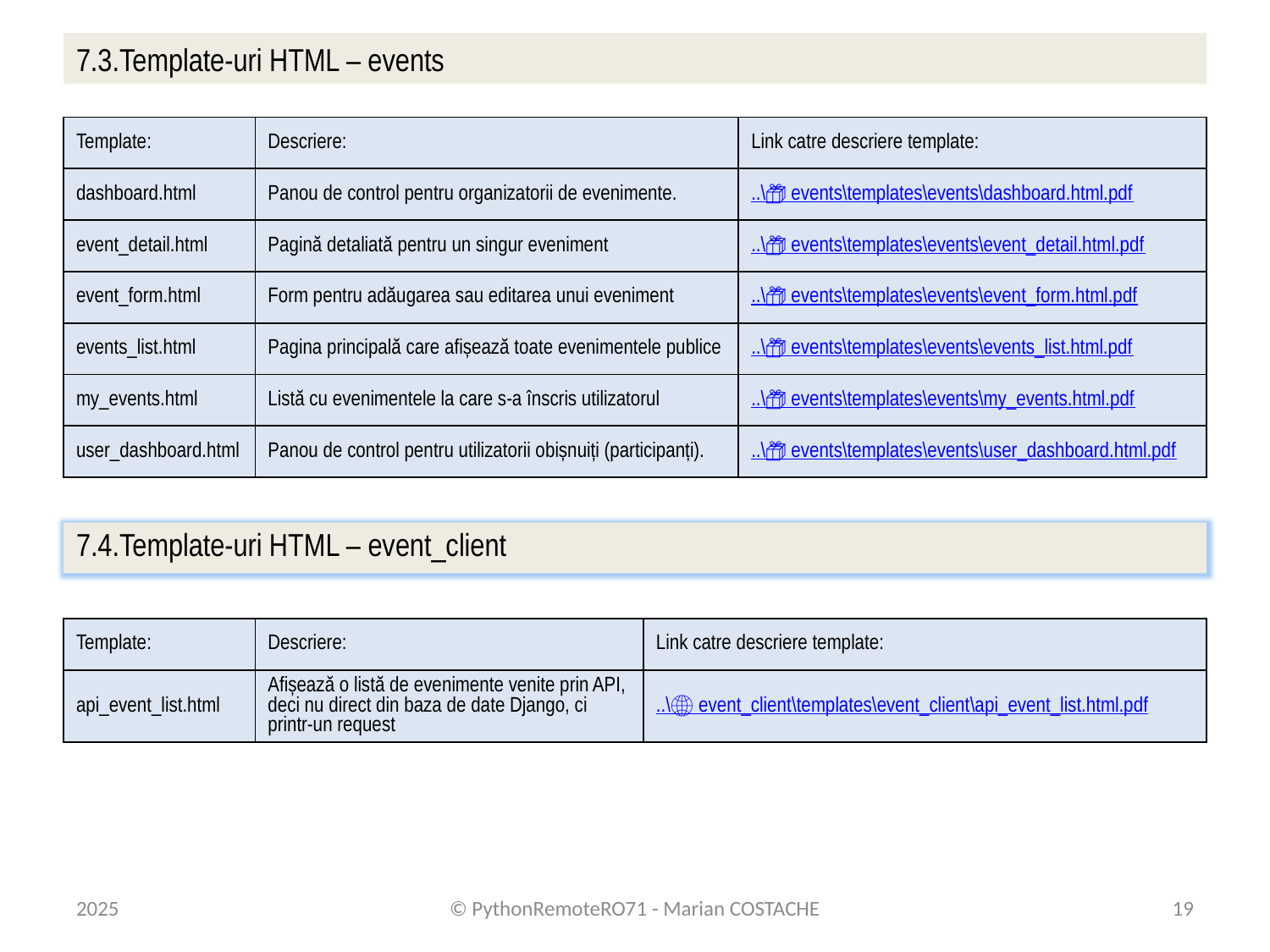

# 7.3.Template-uri HTML – events
| Template: | Descriere: | Link catre descriere template: |
| --- | --- | --- |
| dashboard.html | Panou de control pentru organizatorii de evenimente. | ..\📦 events\templates\events\dashboard.html.pdf |
| event\_detail.html | Pagină detaliată pentru un singur eveniment | ..\📦 events\templates\events\event\_detail.html.pdf |
| event\_form.html | Form pentru adăugarea sau editarea unui eveniment | ..\📦 events\templates\events\event\_form.html.pdf |
| events\_list.html | Pagina principală care afișează toate evenimentele publice | ..\📦 events\templates\events\events\_list.html.pdf |
| my\_events.html | Listă cu evenimentele la care s-a înscris utilizatorul | ..\📦 events\templates\events\my\_events.html.pdf |
| user\_dashboard.html | Panou de control pentru utilizatorii obișnuiți (participanți). | ..\📦 events\templates\events\user\_dashboard.html.pdf |
7.4.Template-uri HTML – event_client
| Template: | Descriere: | Link catre descriere template: |
| --- | --- | --- |
| api\_event\_list.html | Afișează o listă de evenimente venite prin API, deci nu direct din baza de date Django, ci printr-un request | ..\🌐 event\_client\templates\event\_client\api\_event\_list.html.pdf |
2025
© PythonRemoteRO71 - Marian COSTACHE
19